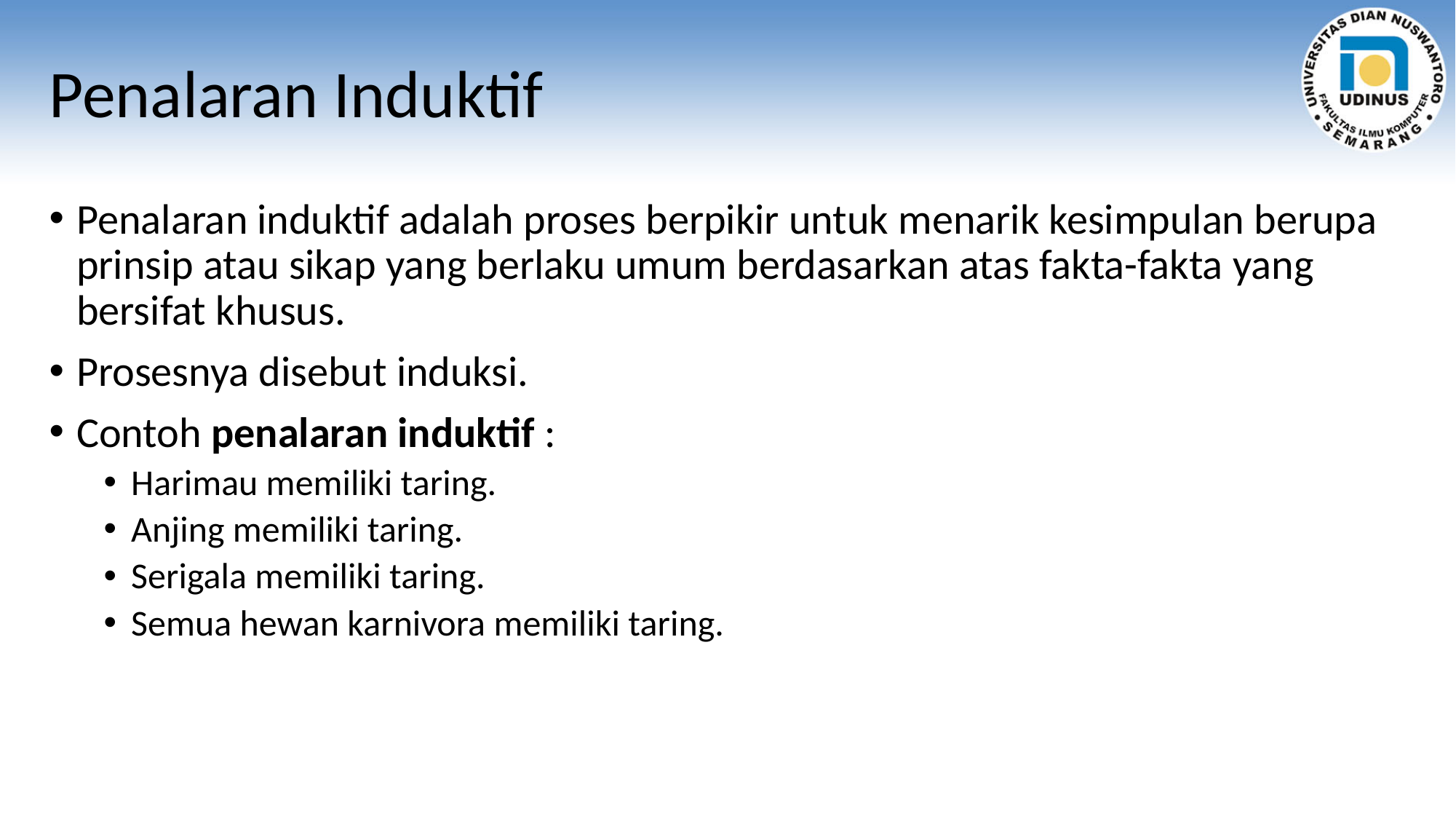

# Penalaran Induktif
Penalaran induktif adalah proses berpikir untuk menarik kesimpulan berupa prinsip atau sikap yang berlaku umum berdasarkan atas fakta-fakta yang bersifat khusus.
Prosesnya disebut induksi.
Contoh penalaran induktif :
Harimau memiliki taring.
Anjing memiliki taring.
Serigala memiliki taring.
Semua hewan karnivora memiliki taring.